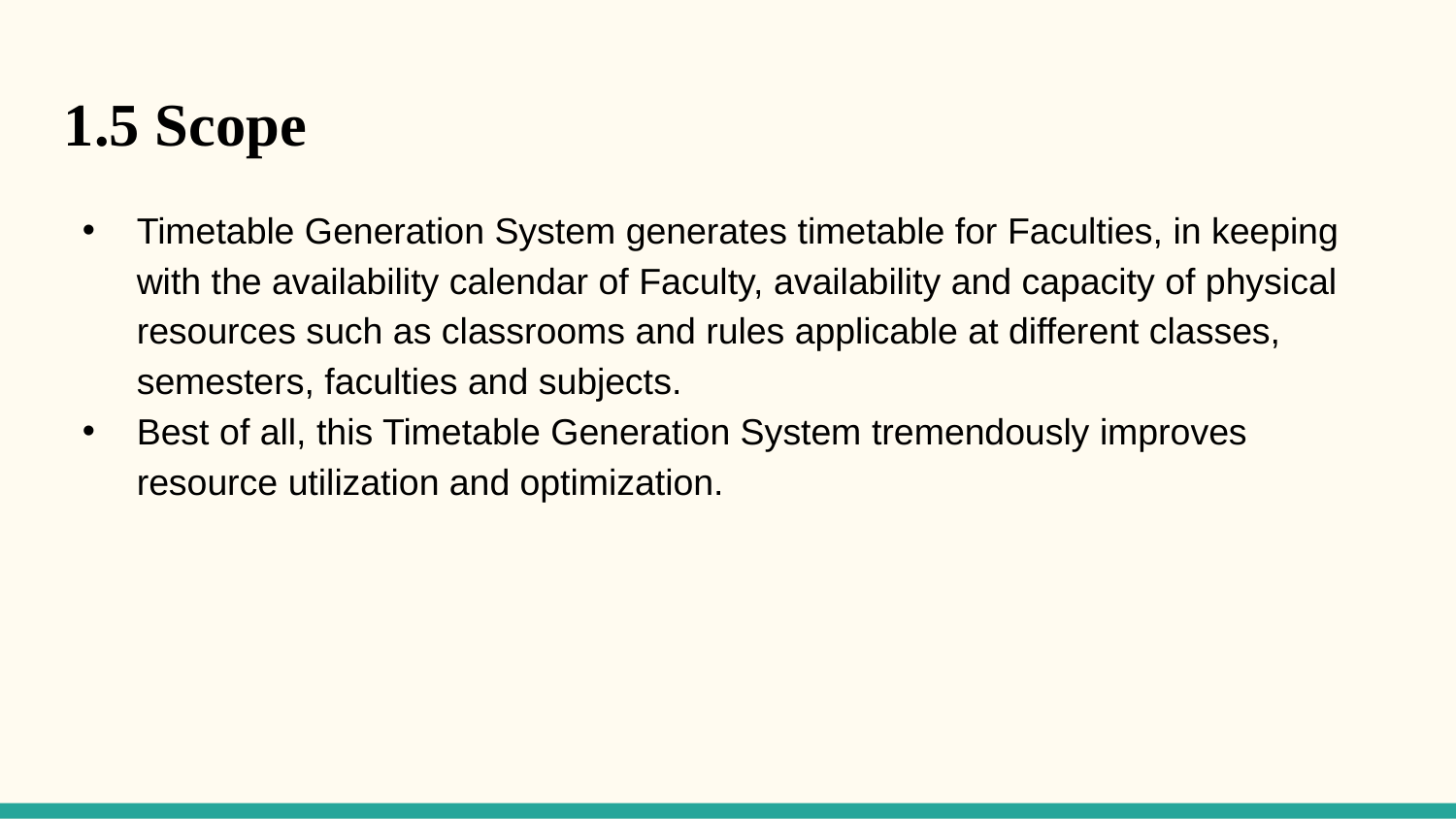

1.5 Scope
Timetable Generation System generates timetable for Faculties, in keeping with the availability calendar of Faculty, availability and capacity of physical resources such as classrooms and rules applicable at different classes, semesters, faculties and subjects.
Best of all, this Timetable Generation System tremendously improves resource utilization and optimization.